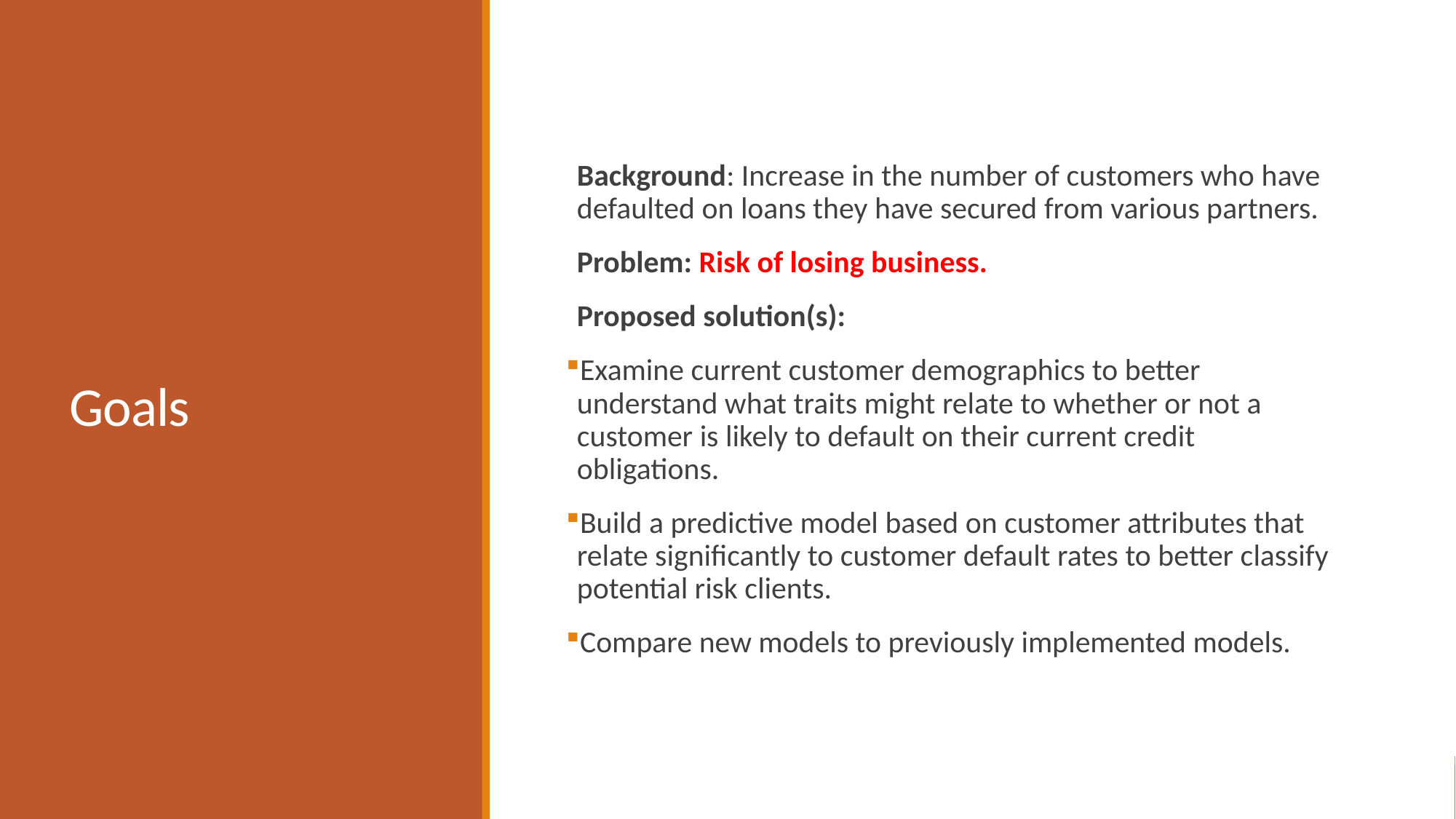

# Goals
Background: Increase in the number of customers who have defaulted on loans they have secured from various partners.
Problem: Risk of losing business.
Proposed solution(s):
Examine current customer demographics to better understand what traits might relate to whether or not a customer is likely to default on their current credit obligations.
Build a predictive model based on customer attributes that relate significantly to customer default rates to better classify potential risk clients.
Compare new models to previously implemented models.